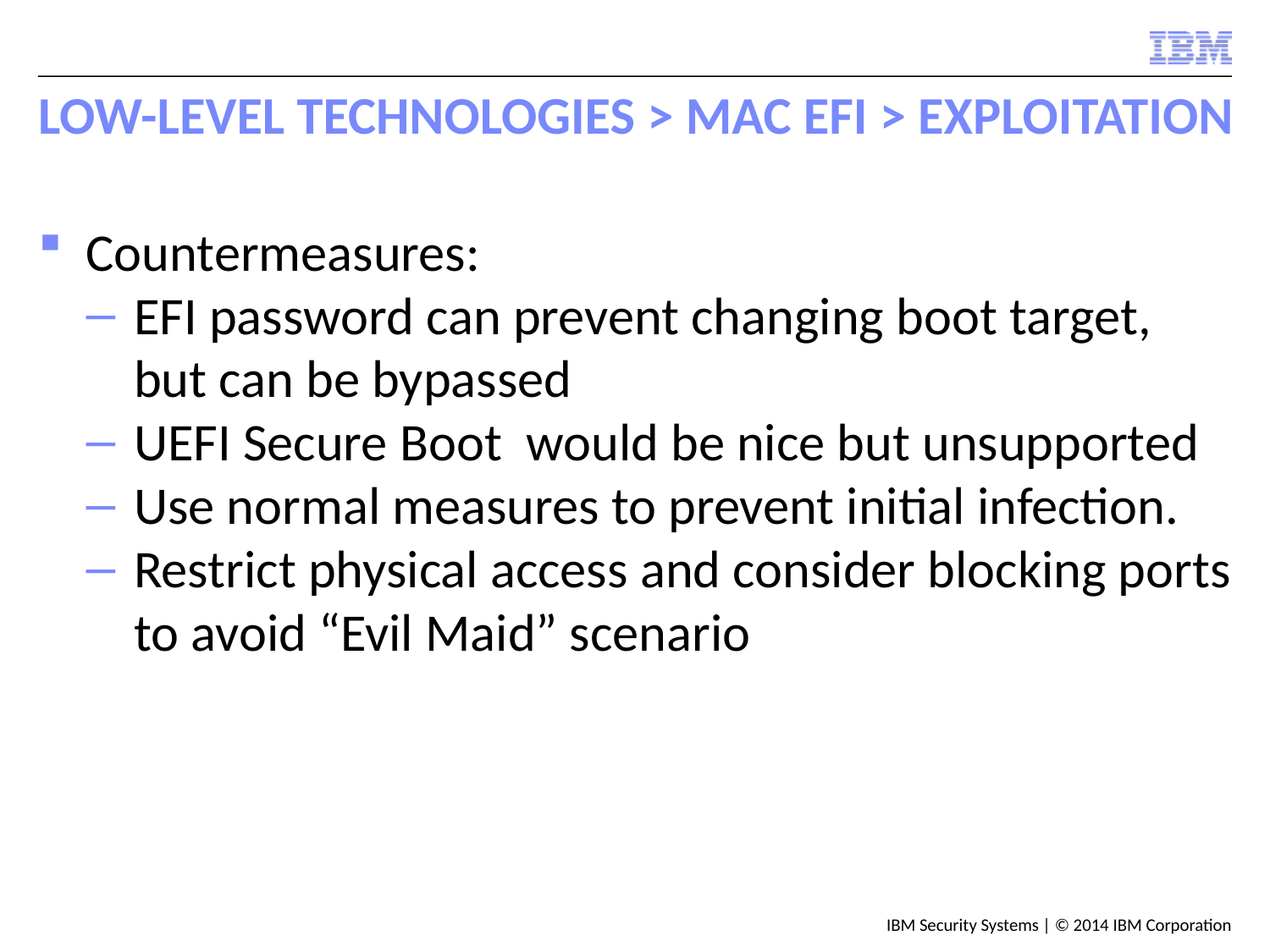

# Low-Level Technologies > Mac EFI > Exploitation
Countermeasures:
EFI password can prevent changing boot target, but can be bypassed
UEFI Secure Boot  would be nice but unsupported
Use normal measures to prevent initial infection.
Restrict physical access and consider blocking ports to avoid “Evil Maid” scenario